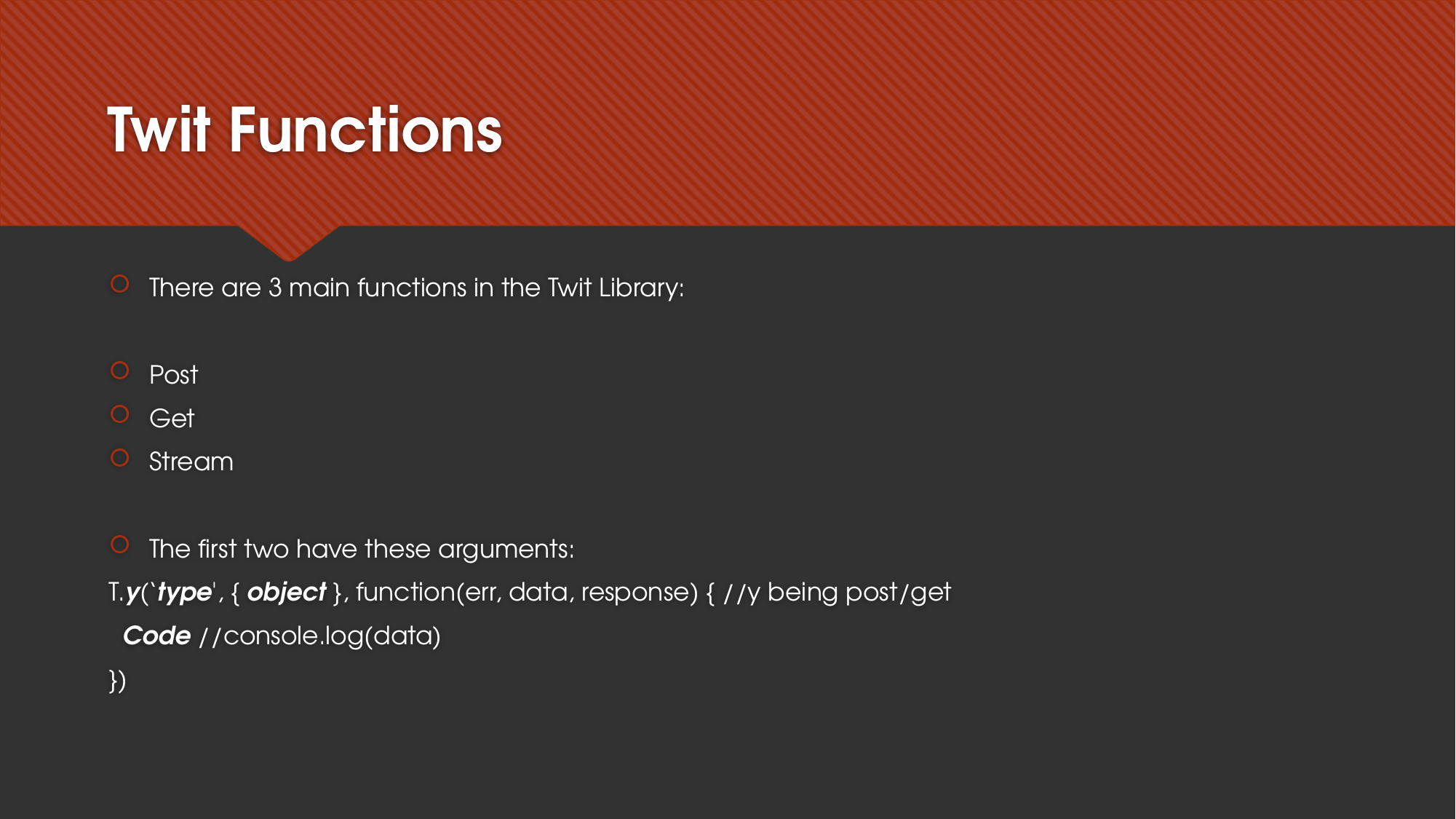

# Twit Functions
There are 3 main functions in the Twit Library:

Post
Get
Stream

The first two have these arguments:
T.y(‘type', { object }, function(err, data, response) { //y being post/get
  Code //console.log(data)
})